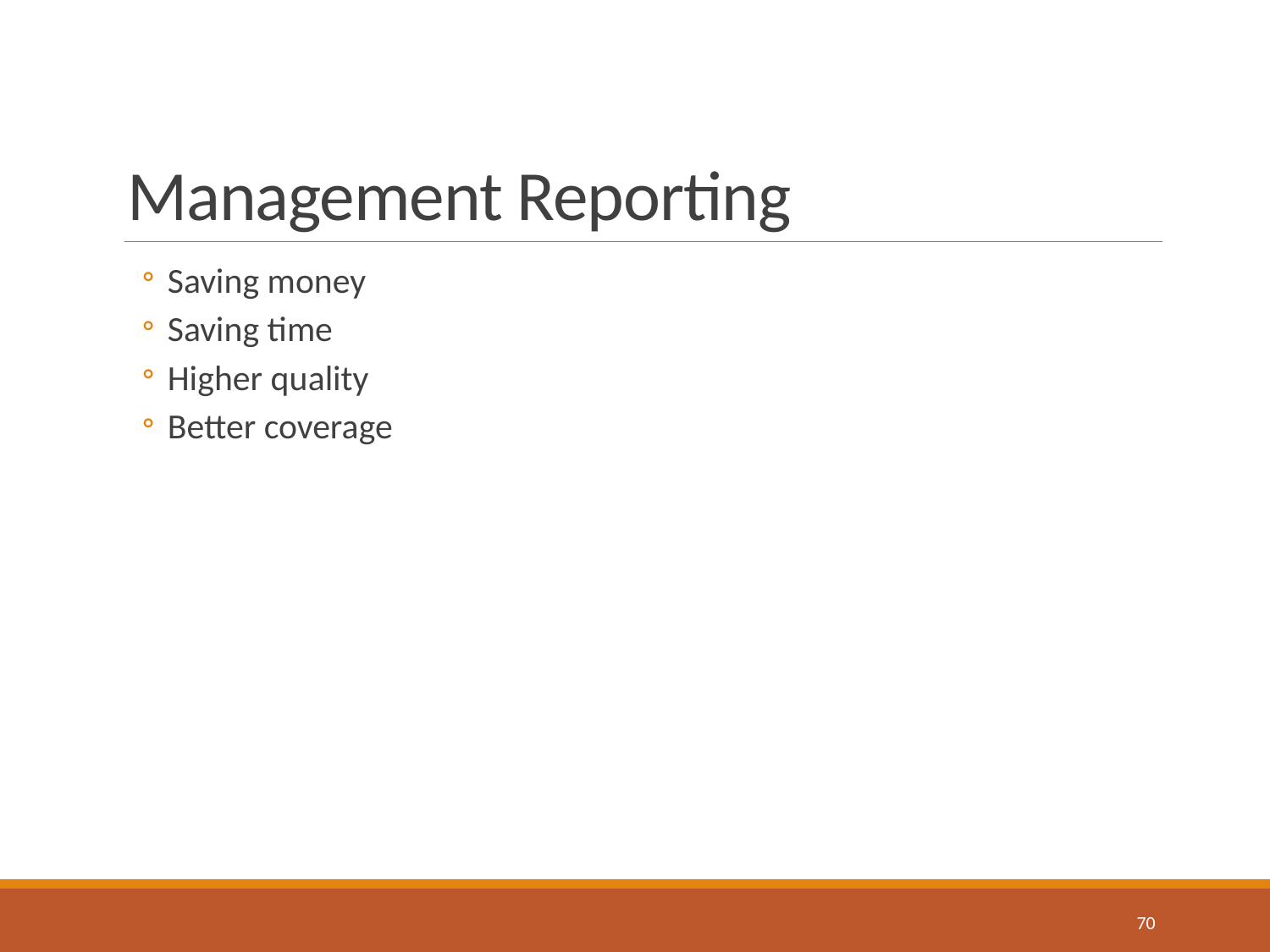

# Management Reporting
Saving money
Saving time
Higher quality
Better coverage
70